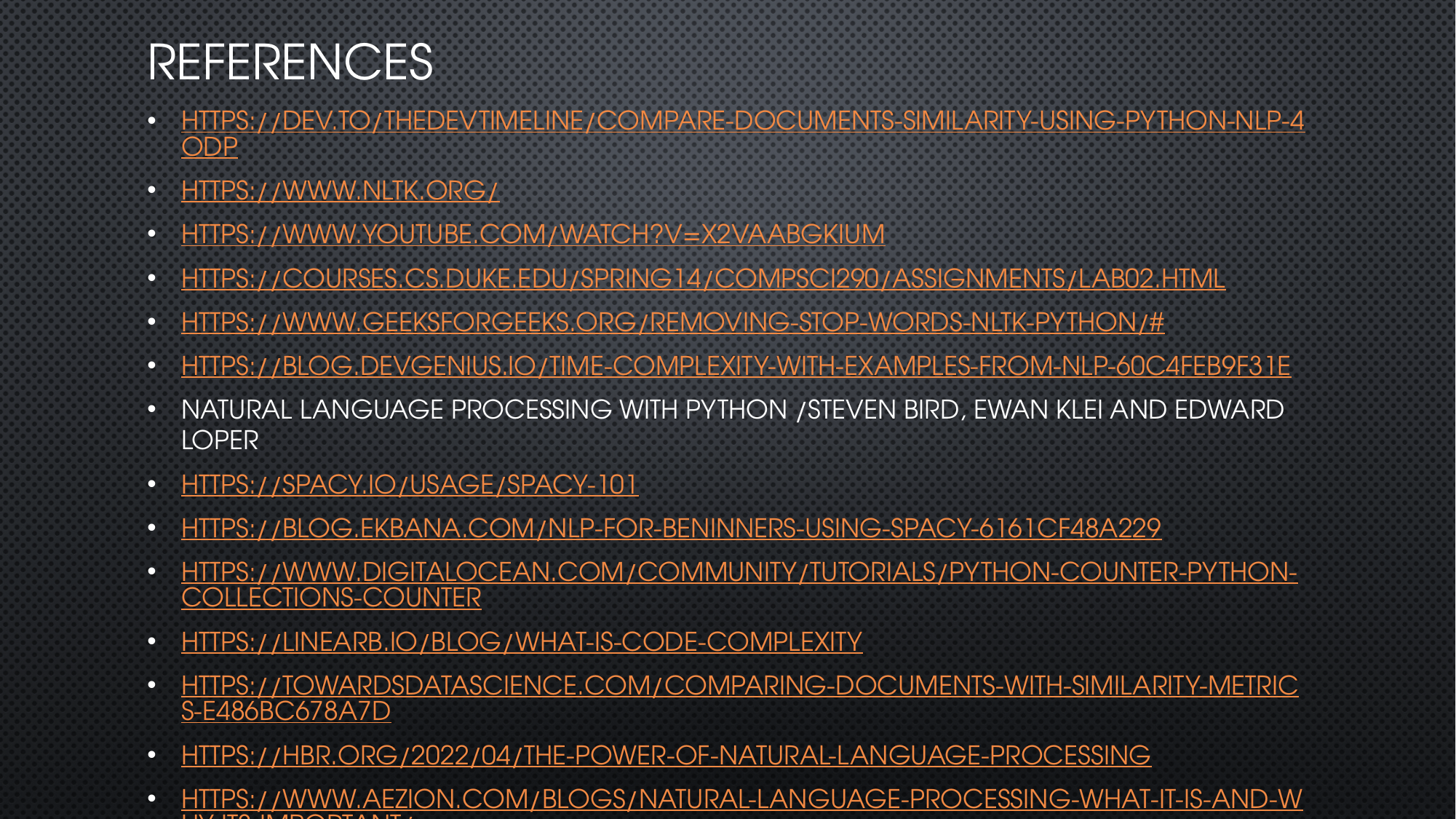

# References
https://dev.to/thedevtimeline/compare-documents-similarity-using-python-nlp-4odp
https://www.nltk.org/
https://www.youtube.com/watch?v=X2vAabgKiuM
https://courses.cs.duke.edu/spring14/compsci290/assignments/lab02.html
https://www.geeksforgeeks.org/removing-stop-words-nltk-python/#
https://blog.devgenius.io/time-complexity-with-examples-from-nlp-60c4feb9f31e
Natural language processing with python /steven bird, Ewan Klei and Edward Loper
https://spacy.io/usage/spacy-101
https://blog.ekbana.com/nlp-for-beninners-using-spacy-6161cf48a229
https://www.digitalocean.com/community/tutorials/python-counter-python-collections-counter
https://linearb.io/blog/what-is-code-complexity
https://towardsdatascience.com/comparing-documents-with-similarity-metrics-e486bc678a7d
https://hbr.org/2022/04/the-power-of-natural-language-processing
https://www.aezion.com/blogs/natural-language-processing-what-it-is-and-why-its-important/
https://www.dataversity.net/a-brief-history-of-natural-language-processing-nlp/